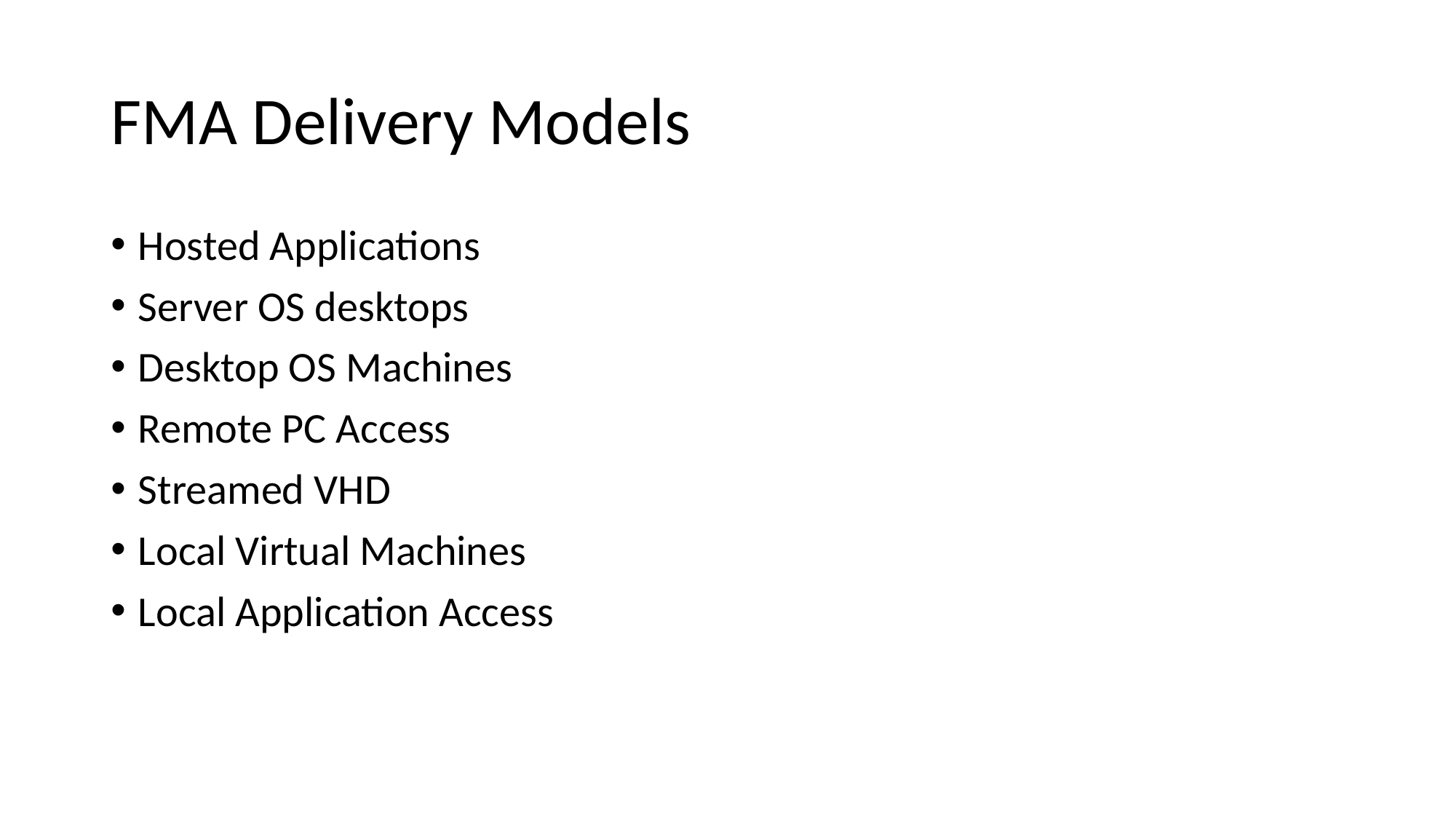

# FMA Delivery Models
Hosted Applications
Server OS desktops
Desktop OS Machines
Remote PC Access
Streamed VHD
Local Virtual Machines
Local Application Access